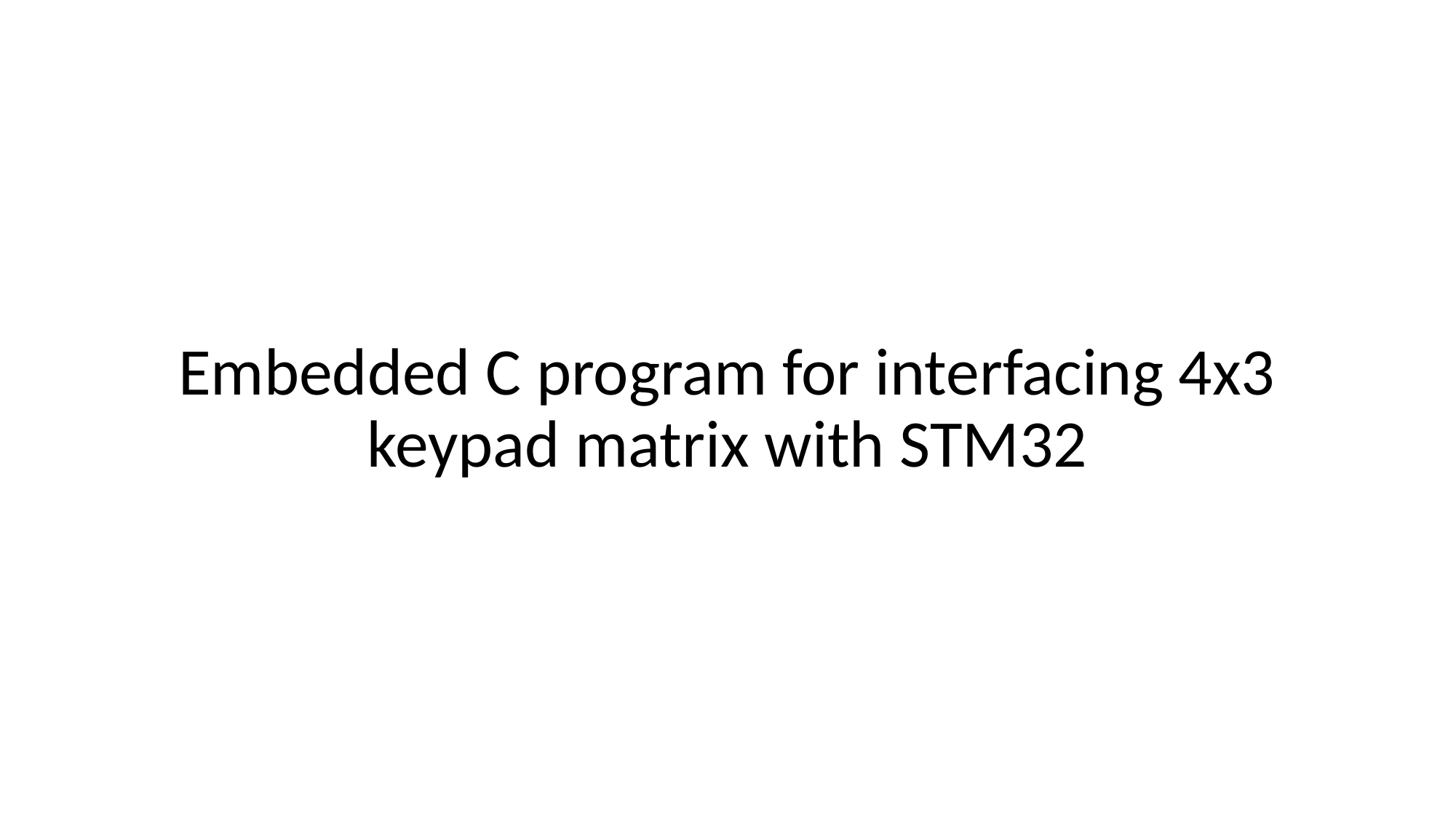

# Embedded C program for interfacing 4x3 keypad matrix with STM32